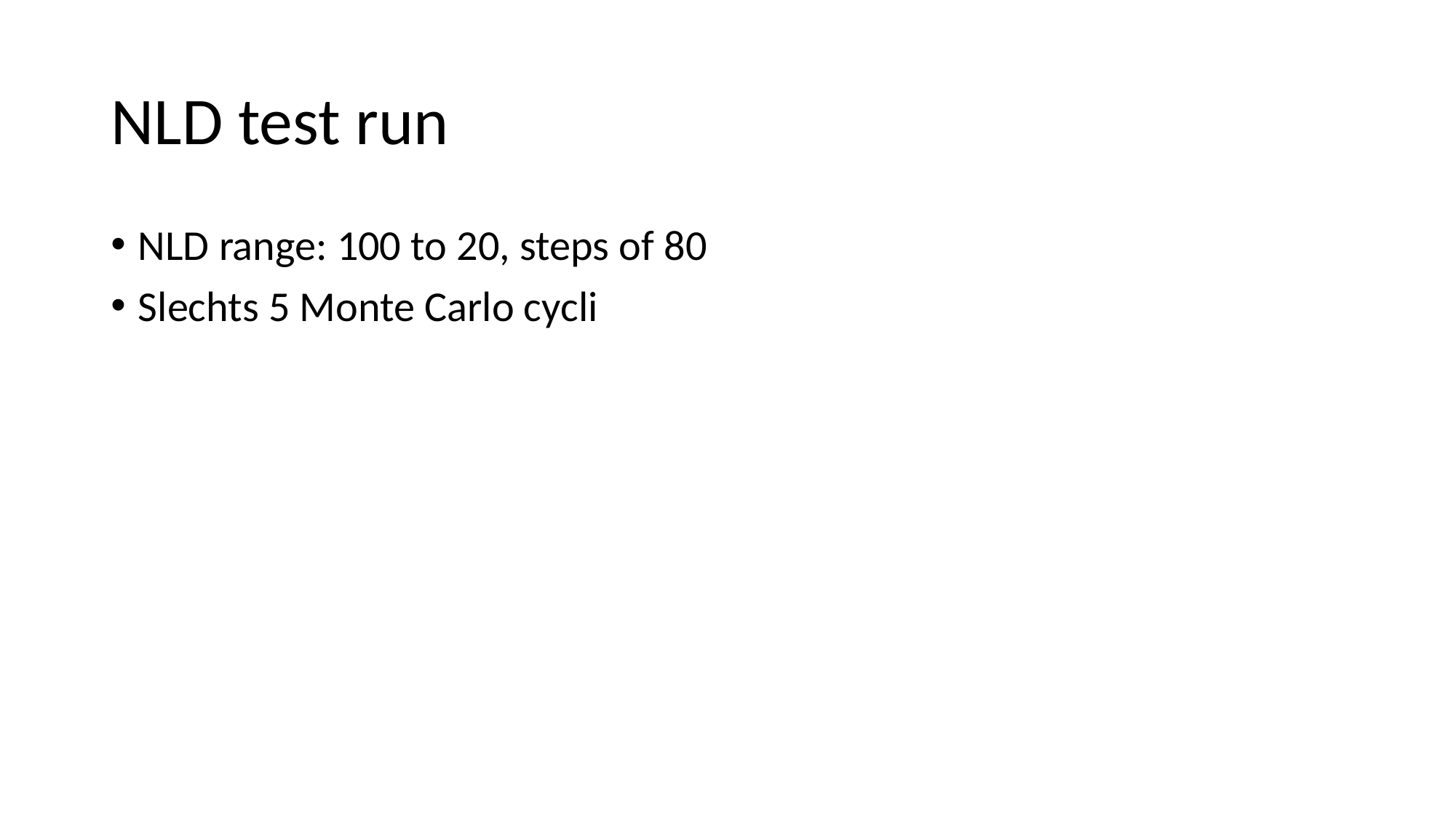

# NLD test run
NLD range: 100 to 20, steps of 80
Slechts 5 Monte Carlo cycli